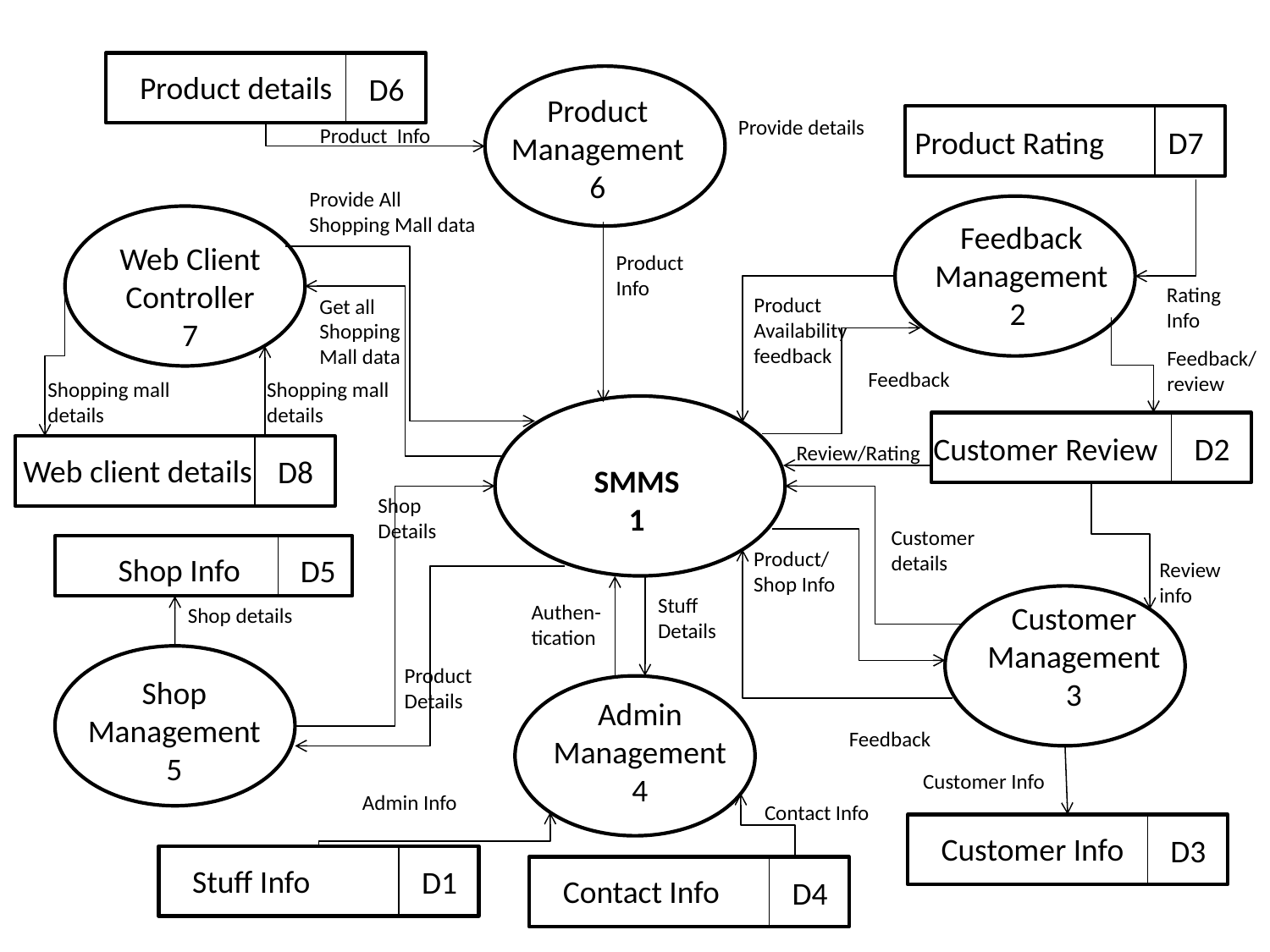

Product details
D6

Product
Management
6

Provide details
 Product Rating
D7
Product  Info
Provide All
Shopping Mall data

Feedback
Management
2
Web Client
Controller
7

Product
Info
Rating
Info
Product
Availability
feedback
Get all
Shopping
Mall data

Feedback/
review
Feedback
Shopping mall
details
Shopping mall
details

D2
Customer Review
Review/Rating

Web client details
D8
SMMS
1
Shop
Details
Customer
details

Shop Info
D5
Product/
Shop Info
Review
info
Stuff
Details

Authen-
tication
Customer
Management
3
Shop details

Product
Details
Shop
Management
5

Admin
Management
4
Feedback
Customer Info
Admin Info
Contact Info

Customer Info
D3

Stuff Info
D1

Contact Info
D4